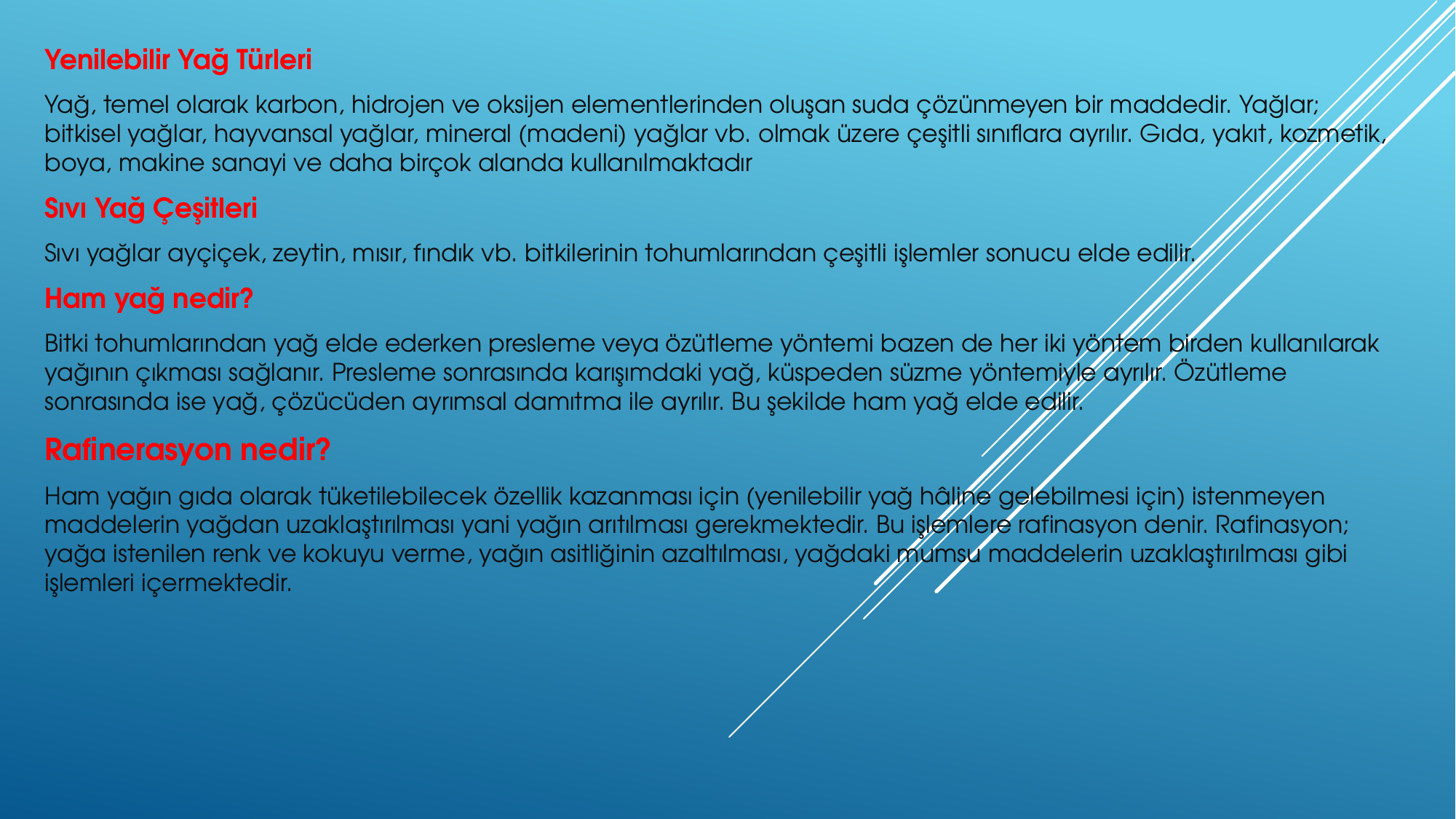

Yenilebilir Yağ Türleri
Yağ, temel olarak karbon, hidrojen ve oksijen elementlerinden oluşan suda çözünmeyen bir maddedir. Yağlar; bitkisel yağlar, hayvansal yağlar, mineral (madeni) yağlar vb. olmak üzere çeşitli sınıflara ayrılır. Gıda, yakıt, kozmetik, boya, makine sanayi ve daha birçok alanda kullanılmaktadır
Sıvı Yağ Çeşitleri
Sıvı yağlar ayçiçek, zeytin, mısır, fındık vb. bitkilerinin tohumlarından çeşitli işlemler sonucu elde edilir.
Ham yağ nedir?
Bitki tohumlarından yağ elde ederken presleme veya özütleme yöntemi bazen de her iki yöntem birden kullanılarak yağının çıkması sağlanır. Presleme sonrasında karışımdaki yağ, küspeden süzme yöntemiyle ayrılır. Özütleme sonrasında ise yağ, çözücüden ayrımsal damıtma ile ayrılır. Bu şekilde ham yağ elde edilir.
Rafinerasyon nedir?
Ham yağın gıda olarak tüketilebilecek özellik kazanması için (yenilebilir yağ hâline gelebilmesi için) istenmeyen maddelerin yağdan uzaklaştırılması yani yağın arıtılması gerekmektedir. Bu işlemlere rafinasyon denir. Rafinasyon; yağa istenilen renk ve kokuyu verme, yağın asitliğinin azaltılması, yağdaki mumsu maddelerin uzaklaştırılması gibi işlemleri içermektedir.